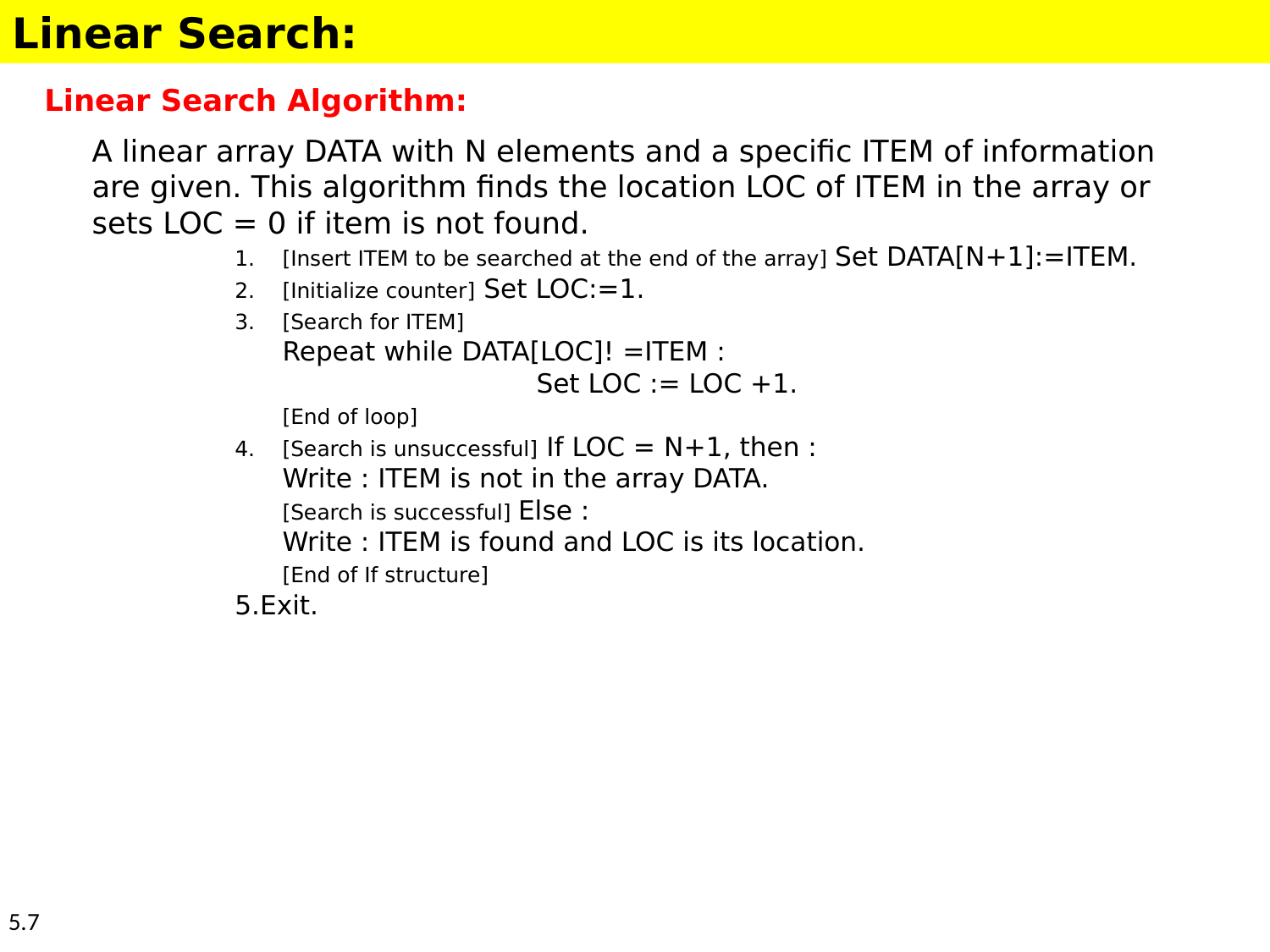

Linear Search:
Linear Search Algorithm:
	A linear array DATA with N elements and a specific ITEM of information are given. This algorithm finds the location LOC of ITEM in the array or sets LOC = 0 if item is not found.
[Insert ITEM to be searched at the end of the array] Set DATA[N+1]:=ITEM.
[Initialize counter] Set LOC:=1.
[Search for ITEM]
	Repeat while DATA[LOC]! =ITEM :
			Set LOC := LOC +1.
	[End of loop]
[Search is unsuccessful] If LOC = N+1, then :
	Write : ITEM is not in the array DATA.
	[Search is successful] Else :
	Write : ITEM is found and LOC is its location.
	[End of If structure]
5.Exit.
5.7